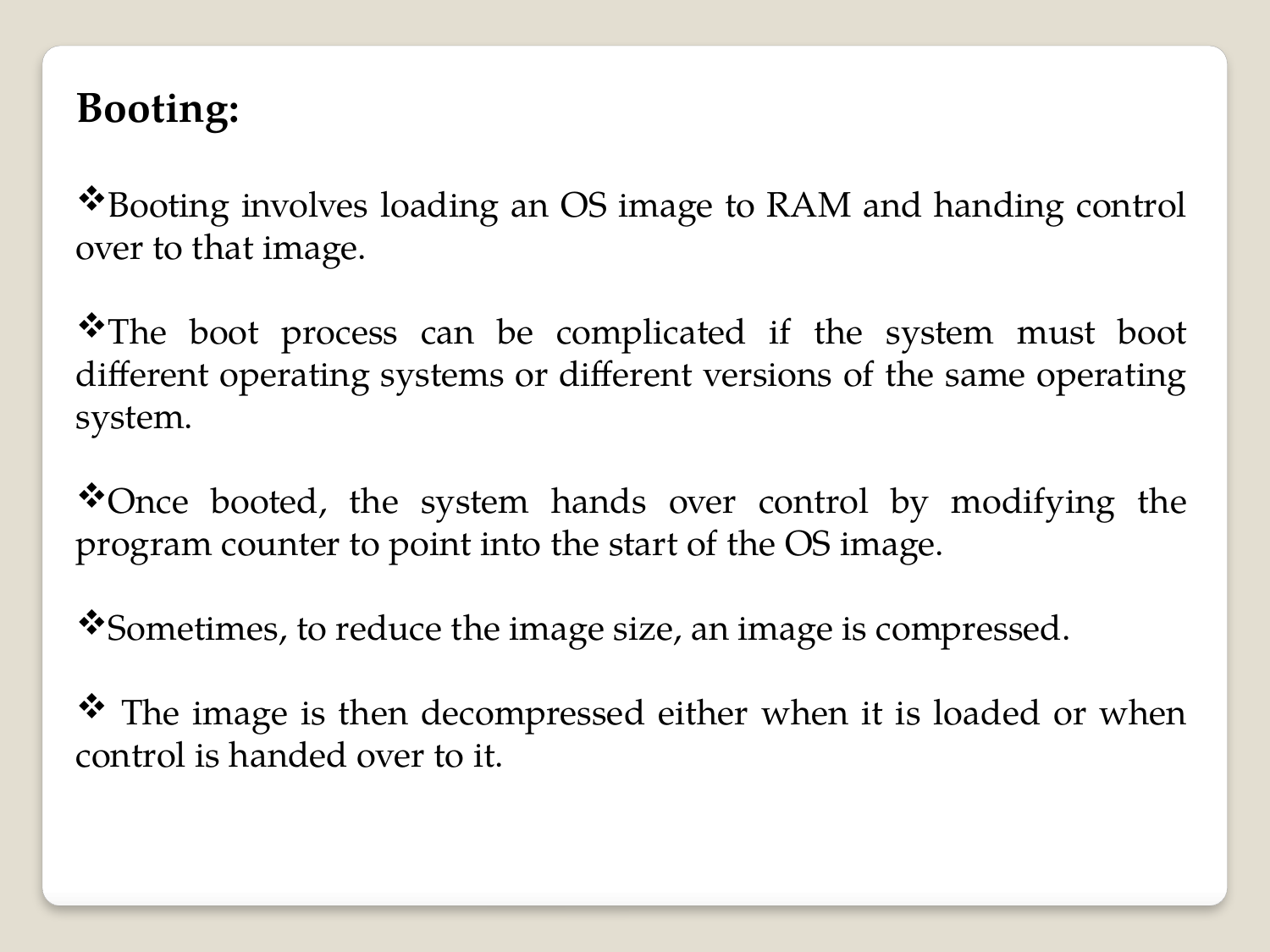

Booting:

Booting involves loading an OS image to RAM and handing control over to that image.

The boot process can be complicated if the system must boot different operating systems or different versions of the same operating system.

Once booted, the system hands over control by modifying the program counter to point into the start of the OS image.

Sometimes, to reduce the image size, an image is compressed.

 The image is then decompressed either when it is loaded or when control is handed over to it.